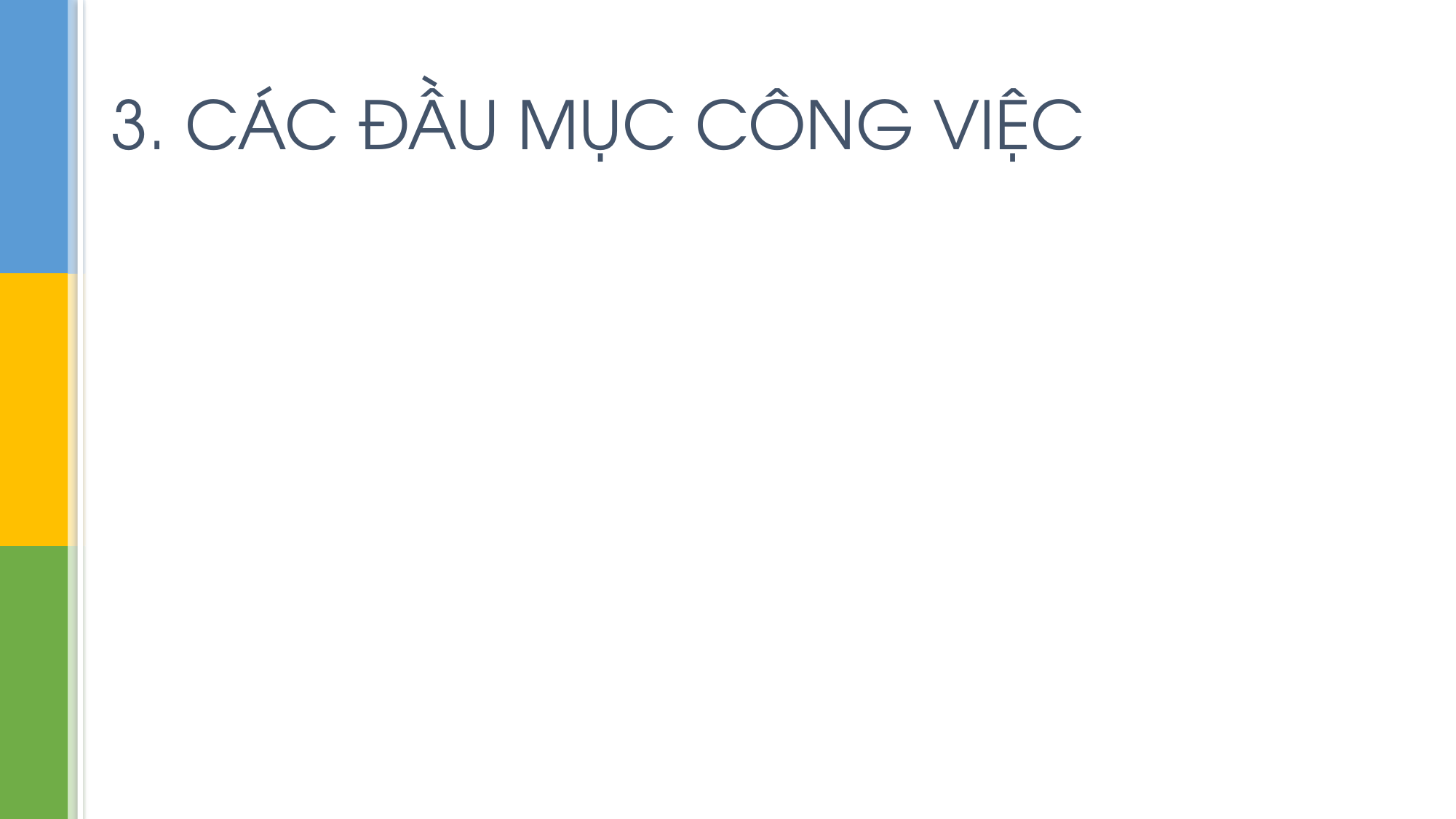

# 3. CÁC ĐẦU MỤC CÔNG VIỆC